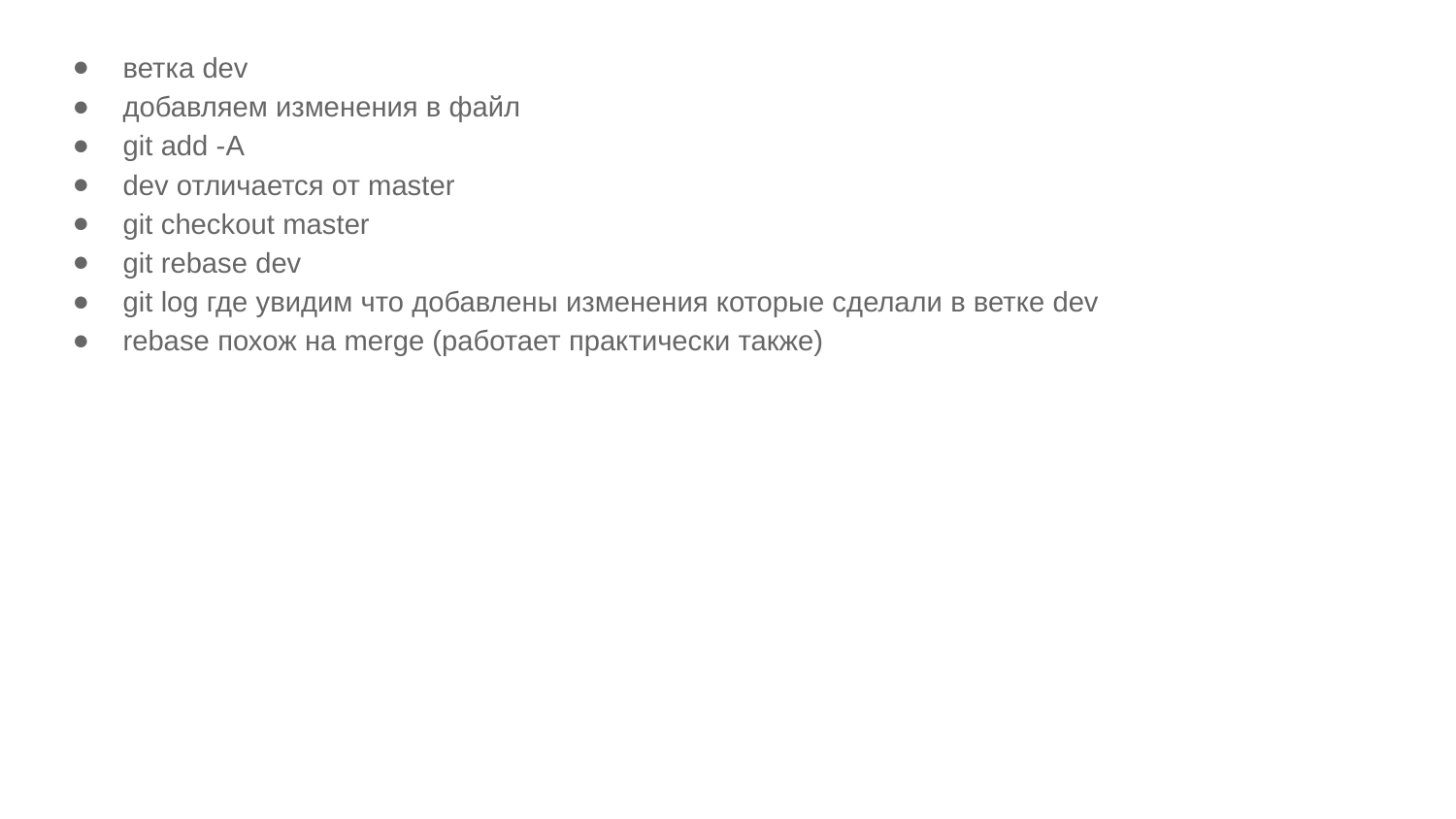

ветка dev
добавляем изменения в файл
git add -A
dev отличается от master
git checkout master
git rebase dev
git log где увидим что добавлены изменения которые сделали в ветке dev
rebase похож на merge (работает практически также)